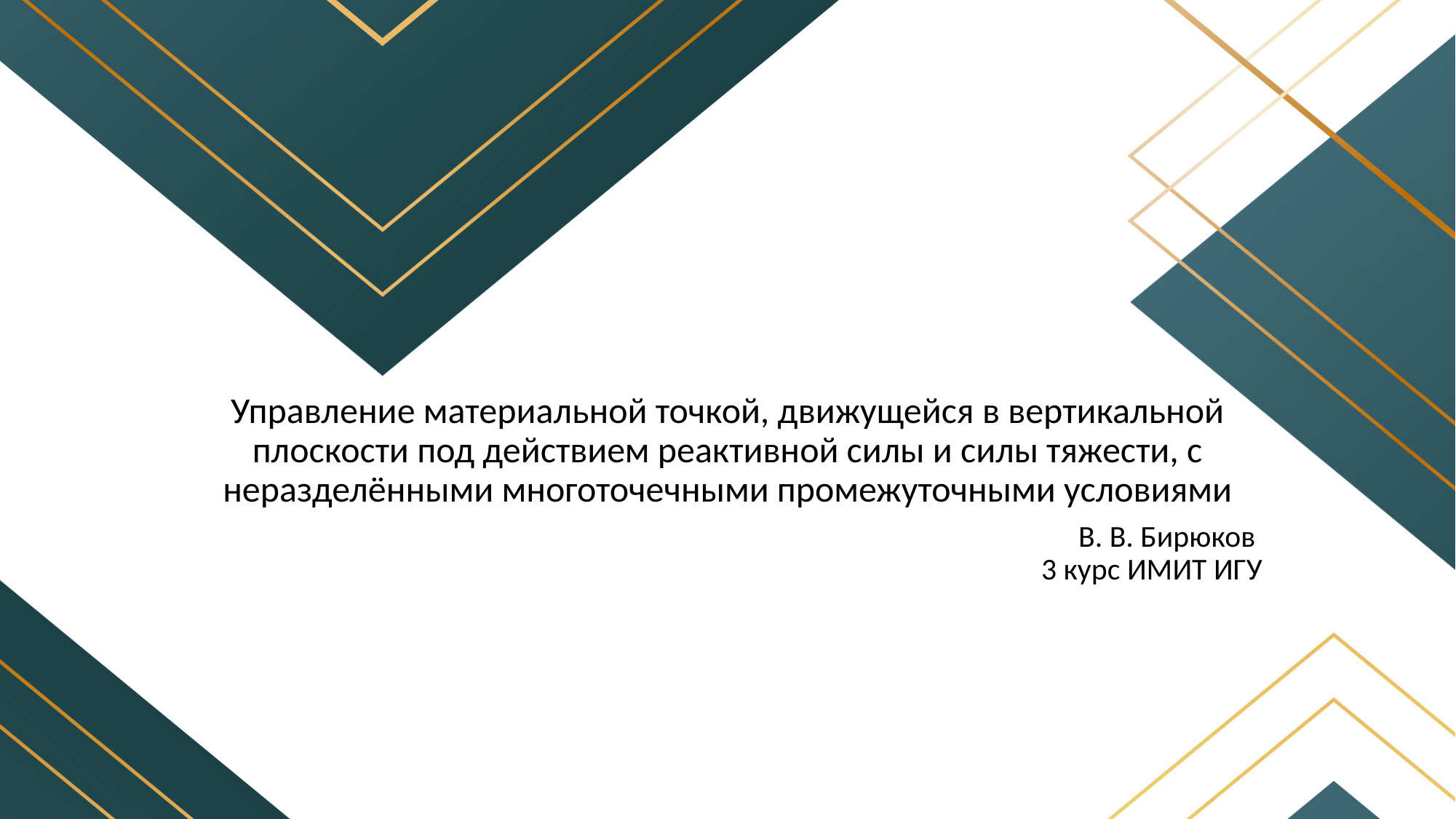

# Управление материальной точкой, движущейся в вертикальной плоскости под действием реактивной силы и силы тяжести, с неразделёнными многоточечными промежуточными условиями
В. В. Бирюков
3 курс ИМИТ ИГУ